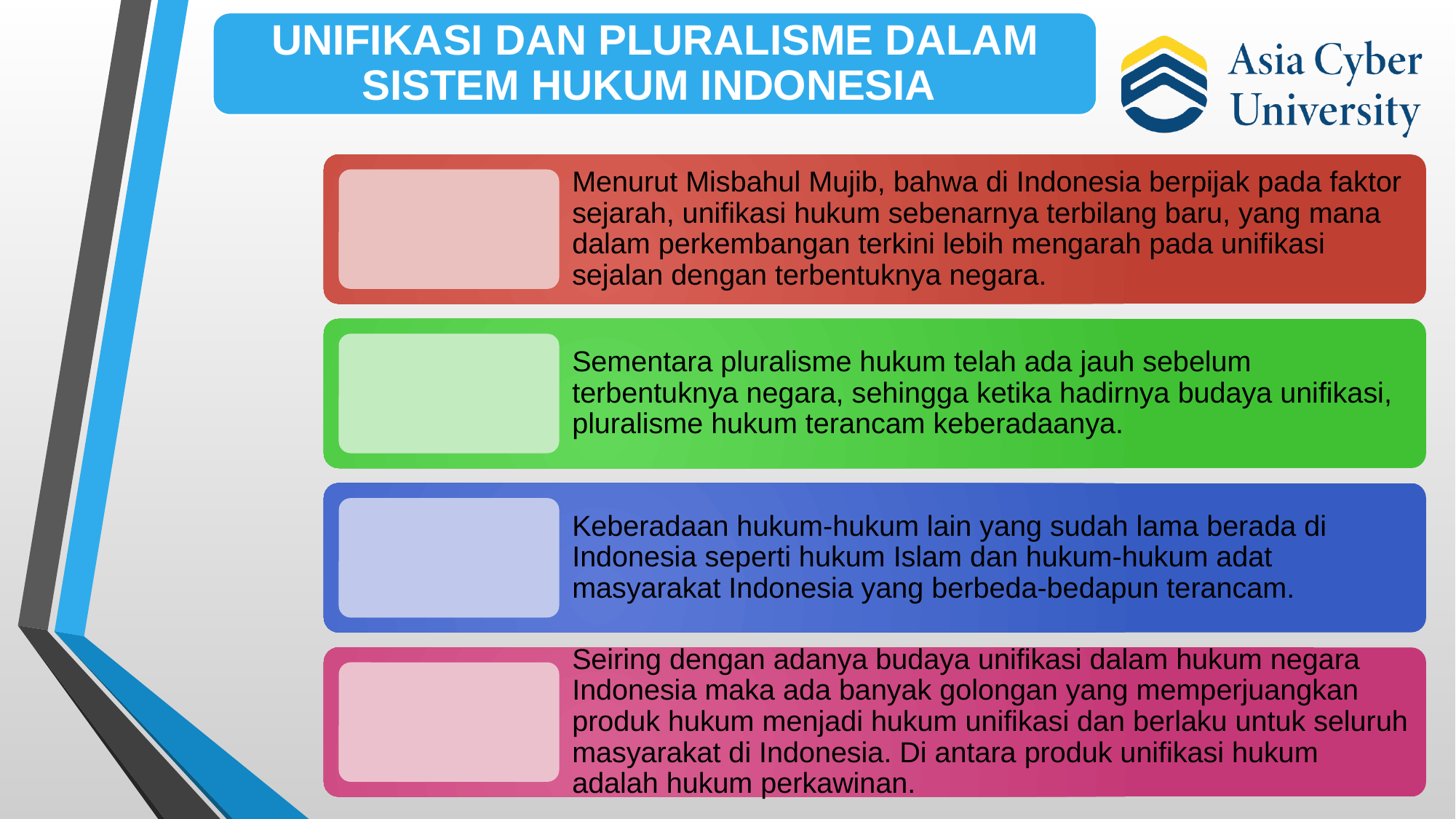

UNIFIKASI DAN PLURALISME DALAM SISTEM HUKUM INDONESIA
Menurut Misbahul Mujib, bahwa di Indonesia berpijak pada faktor sejarah, unifikasi hukum sebenarnya terbilang baru, yang mana dalam perkembangan terkini lebih mengarah pada unifikasi sejalan dengan terbentuknya negara.
Sementara pluralisme hukum telah ada jauh sebelum terbentuknya negara, sehingga ketika hadirnya budaya unifikasi, pluralisme hukum terancam keberadaanya.
Keberadaan hukum-hukum lain yang sudah lama berada di Indonesia seperti hukum Islam dan hukum-hukum adat masyarakat Indonesia yang berbeda-bedapun terancam.
Seiring dengan adanya budaya unifikasi dalam hukum negara Indonesia maka ada banyak golongan yang memperjuangkan produk hukum menjadi hukum unifikasi dan berlaku untuk seluruh masyarakat di Indonesia. Di antara produk unifikasi hukum adalah hukum perkawinan.